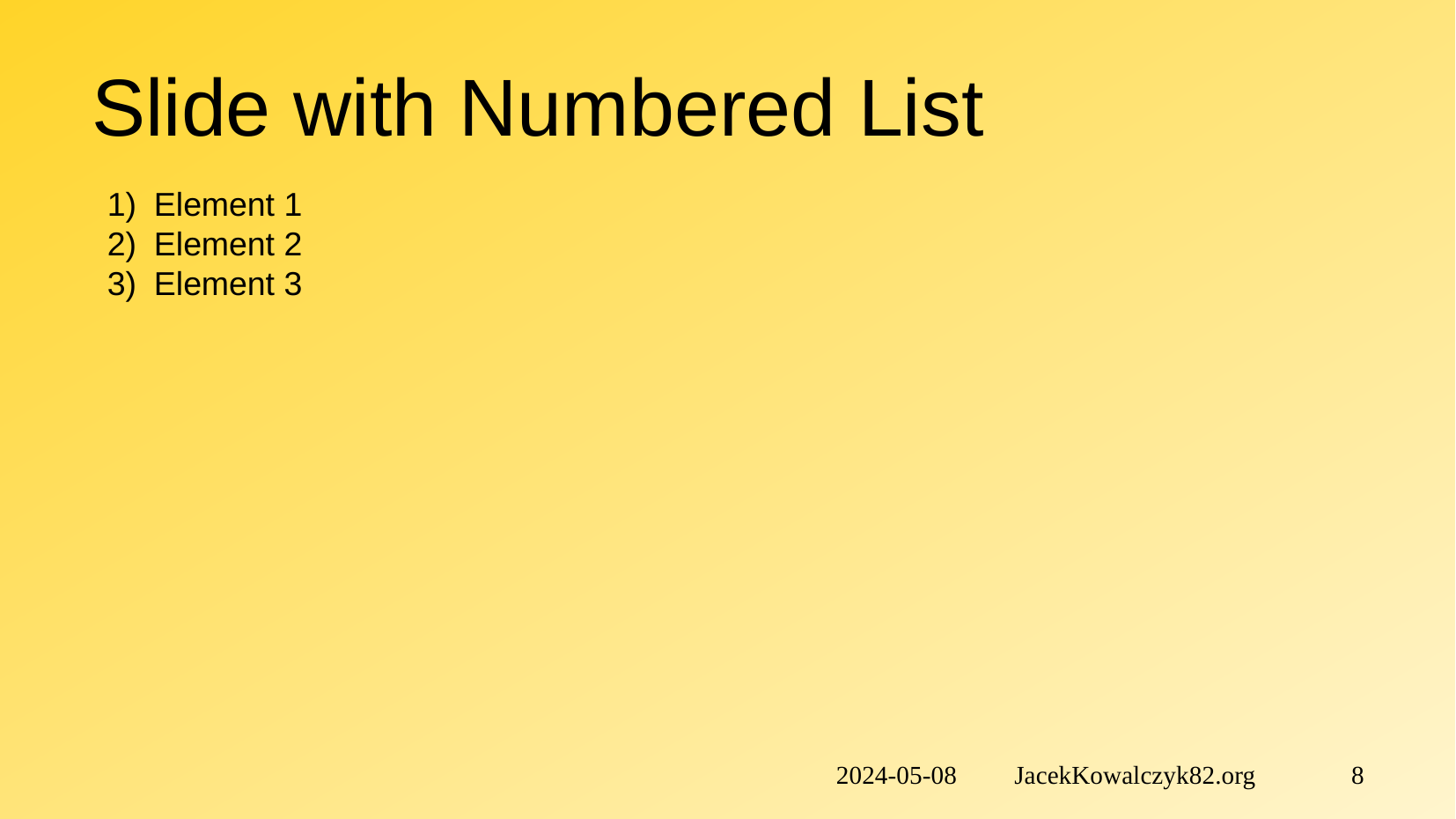

# Slide with Numbered List
Element 1
Element 2
Element 3

2024-05-08         JacekKowalczyk82.org               8